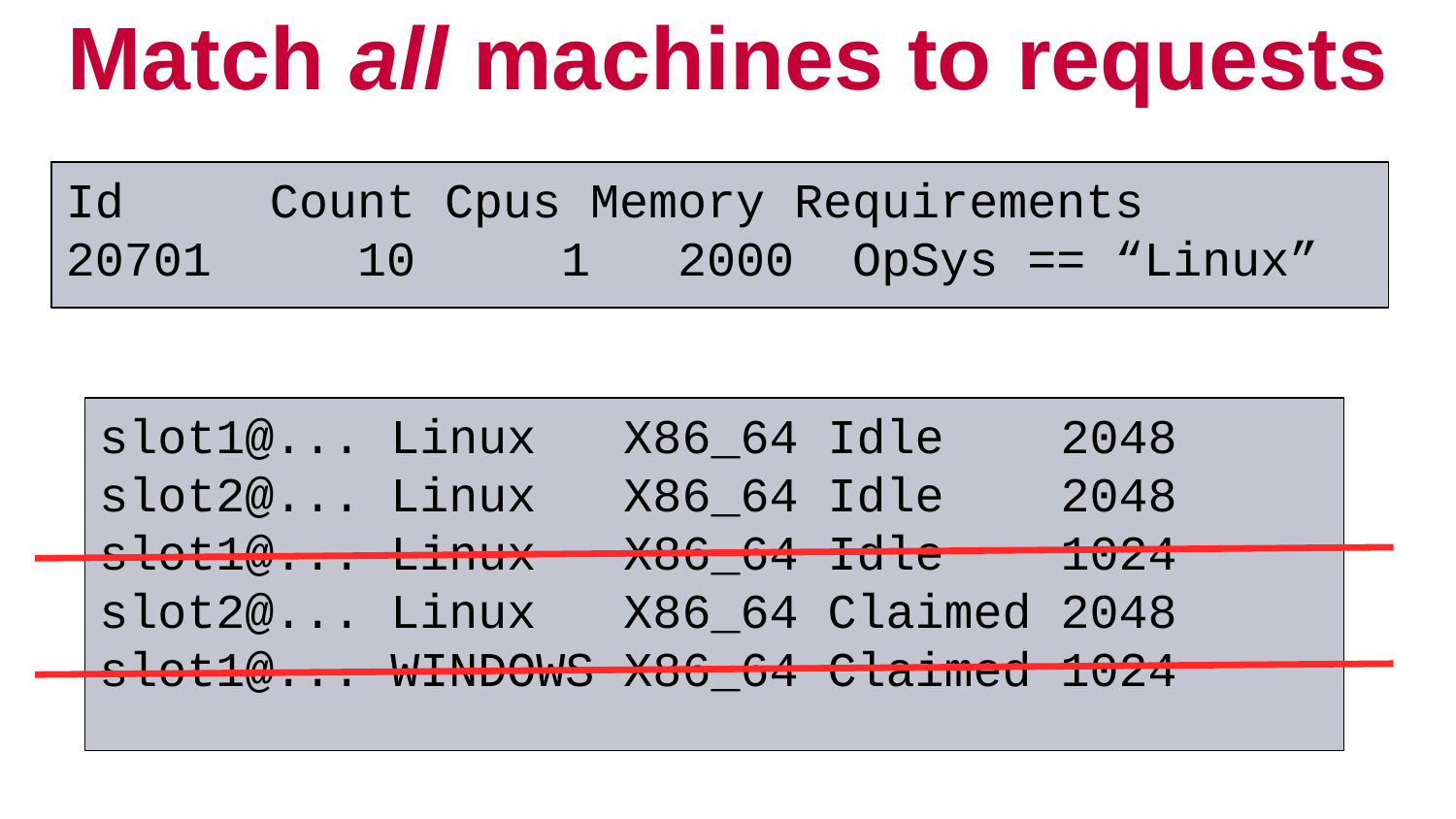

# Match all machines to requests
Id     Count Cpus Memory Requirements
20701     10     1   2000  OpSys == “Linux”
slot1@... Linux   X86_64 Idle    2048
slot2@... Linux   X86_64 Idle    2048
slot1@... Linux   X86_64 Idle    1024
slot2@... Linux   X86_64 Claimed 2048
slot1@... WINDOWS X86_64 Claimed 1024